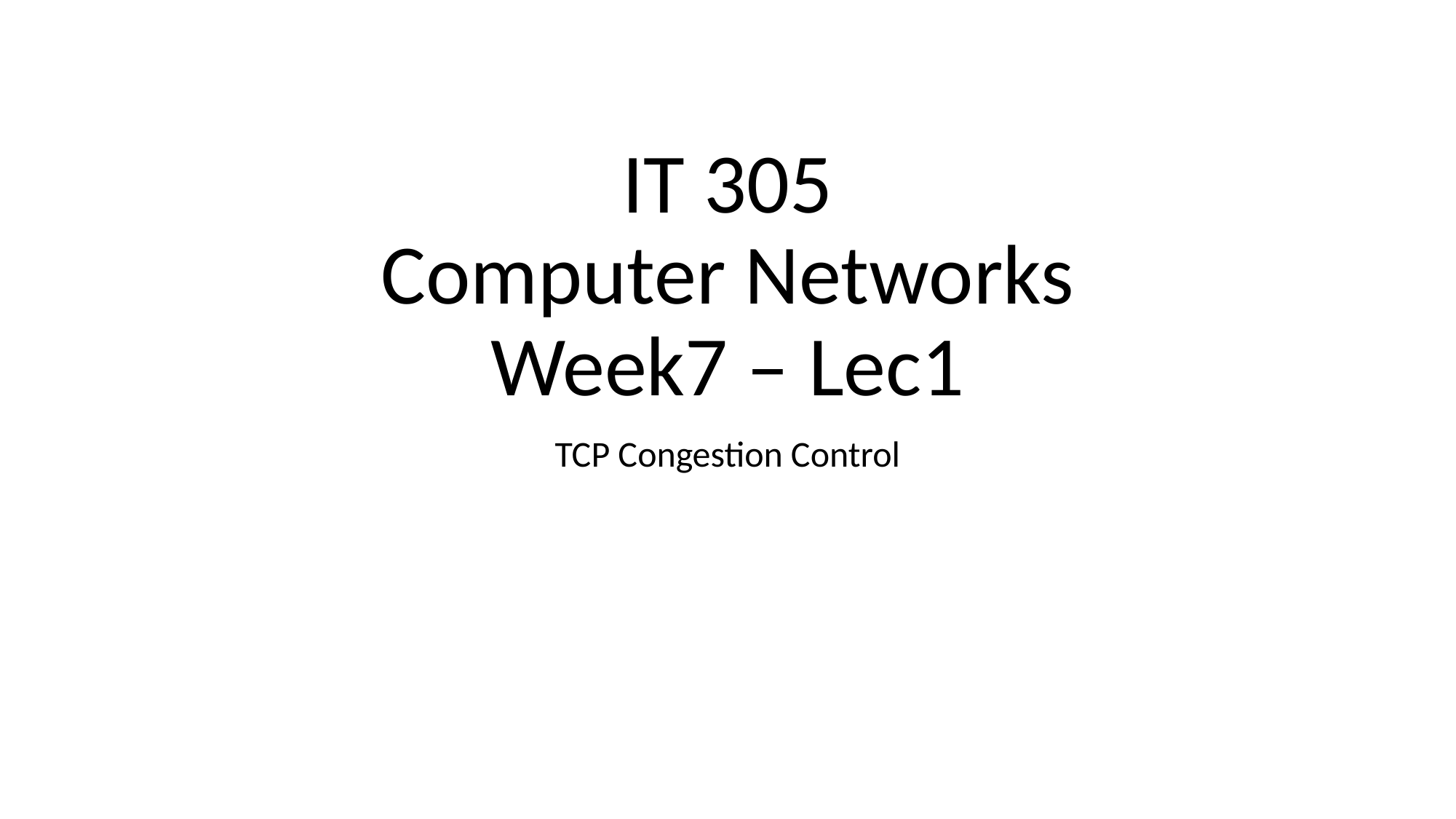

# IT 305 Computer Networks Week7 – Lec1
TCP Congestion Control